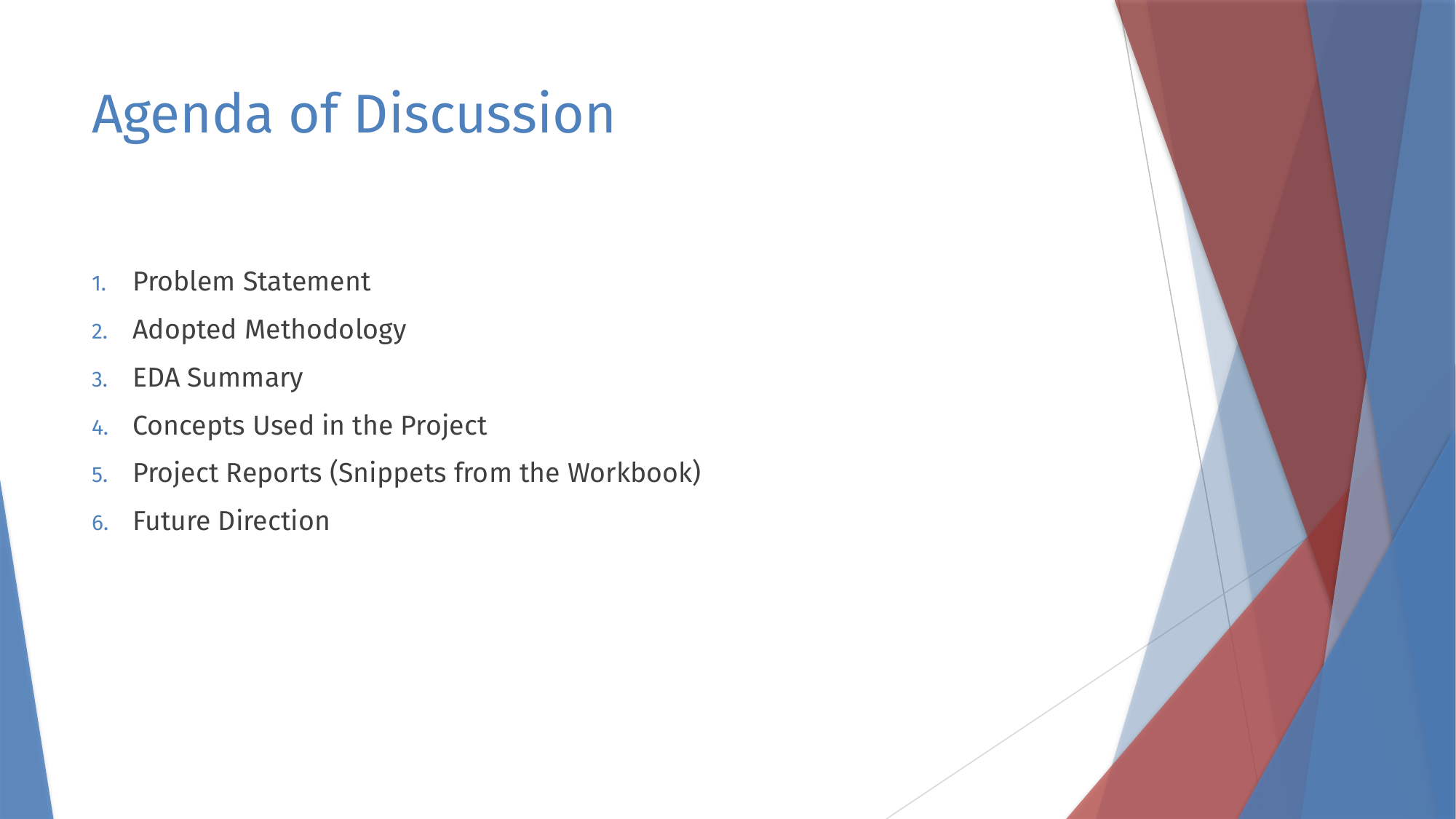

# Agenda of Discussion
Problem Statement
Adopted Methodology
EDA Summary
Concepts Used in the Project
Project Reports (Snippets from the Workbook)
Future Direction